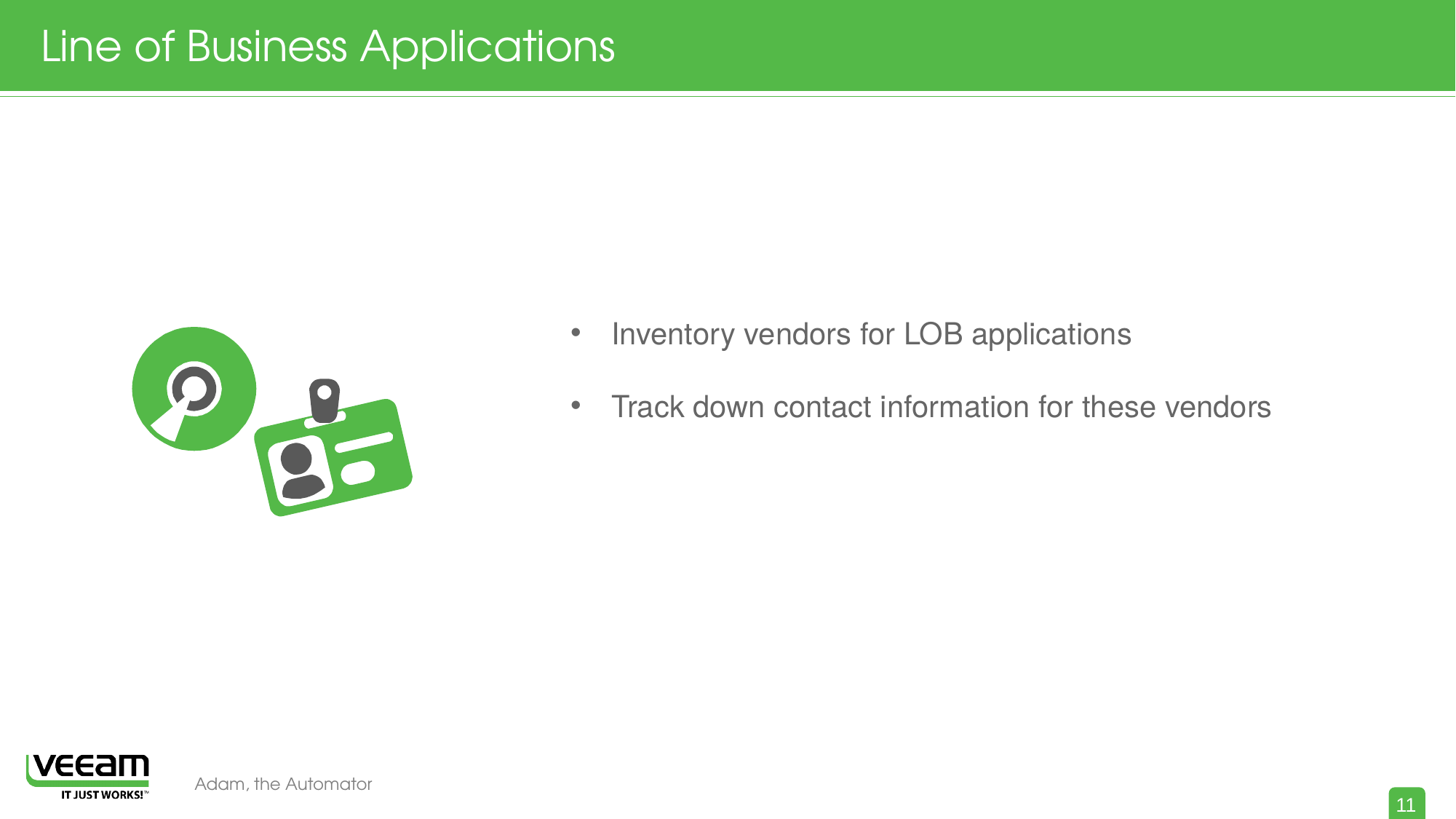

# Line of Business Applications
Inventory vendors for LOB applications

Track down contact information for these vendors

11